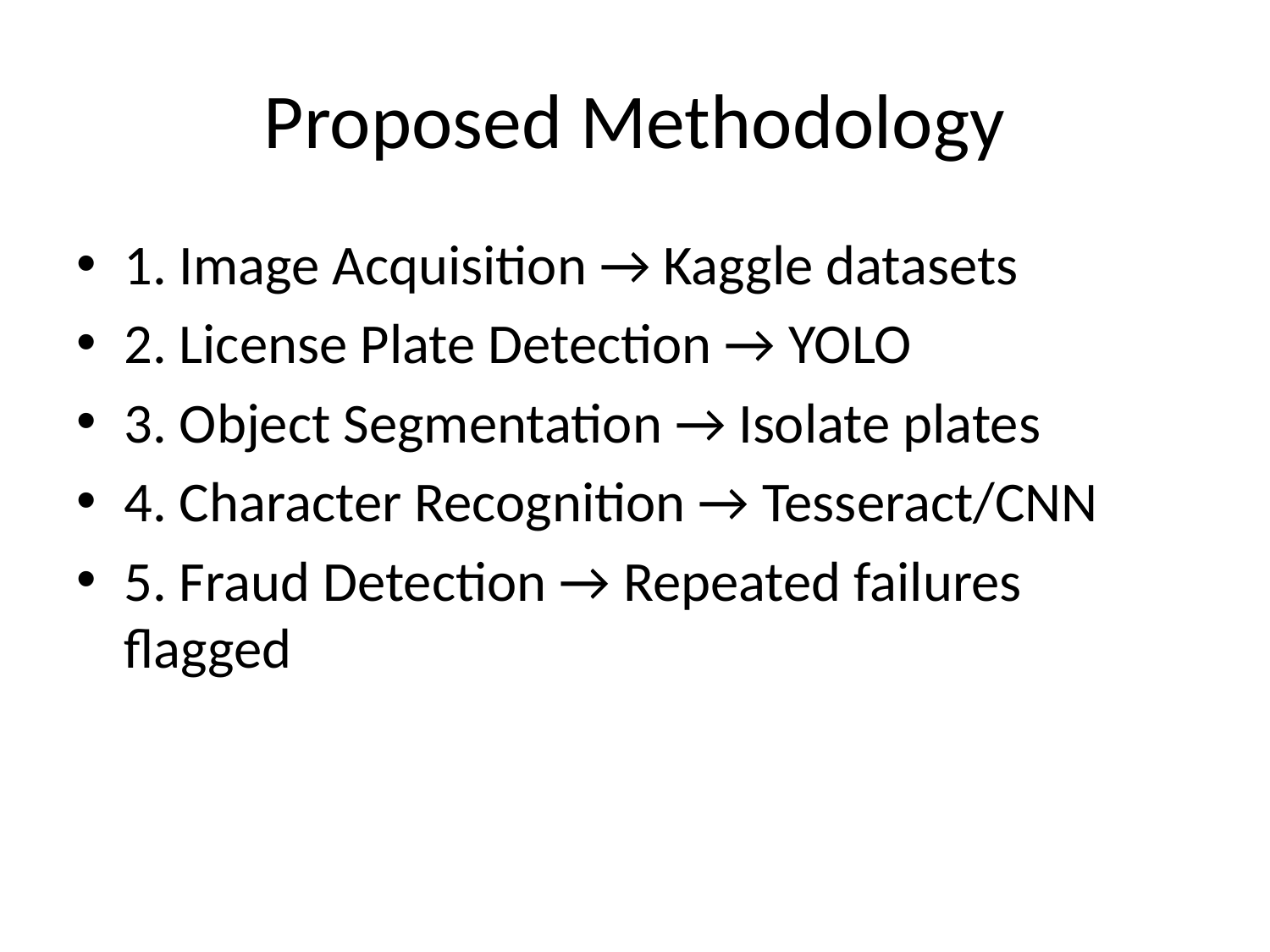

# Proposed Methodology
1. Image Acquisition → Kaggle datasets
2. License Plate Detection → YOLO
3. Object Segmentation → Isolate plates
4. Character Recognition → Tesseract/CNN
5. Fraud Detection → Repeated failures flagged